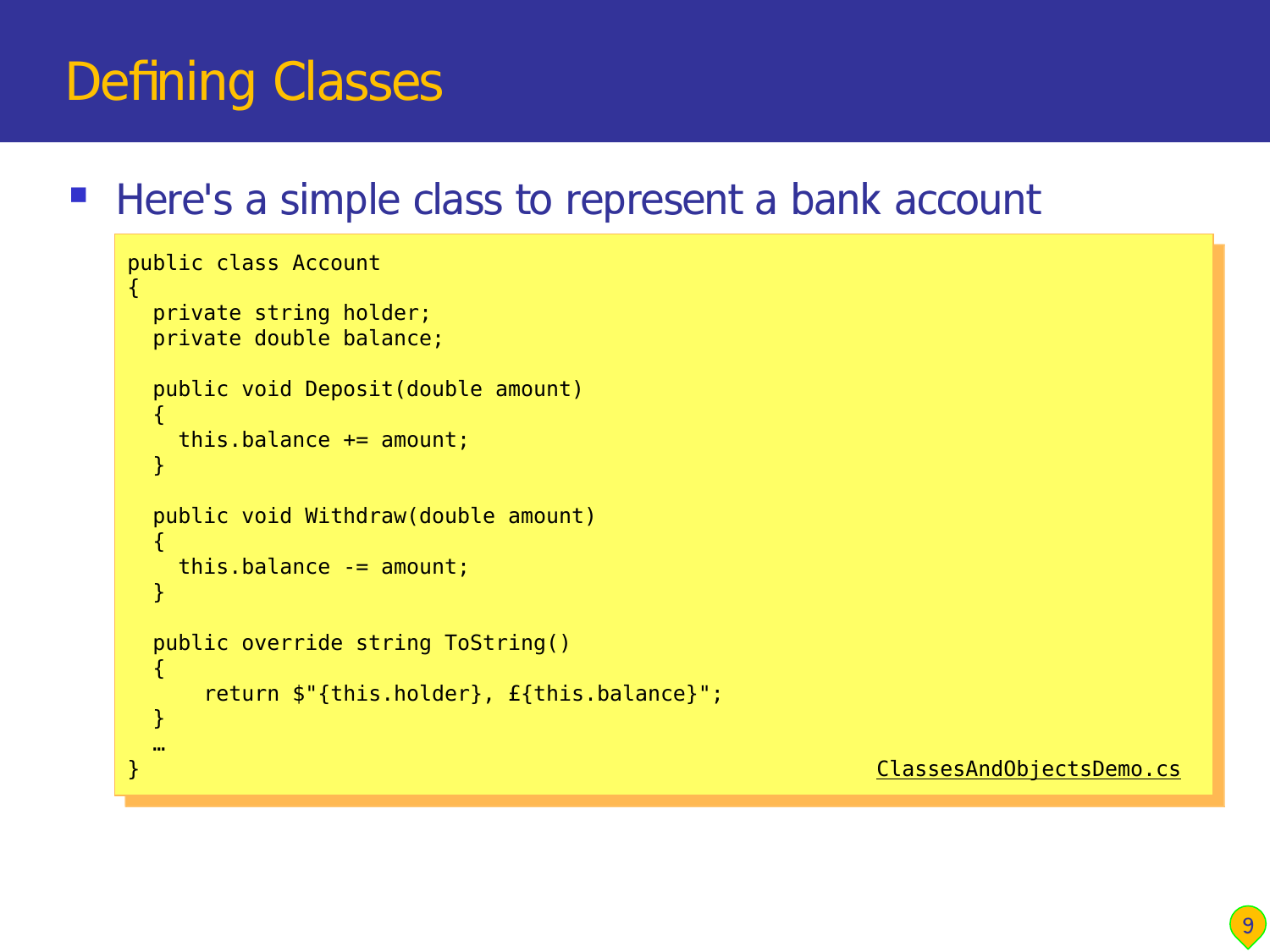

# Defining Classes
Here's a simple class to represent a bank account
public class Account
{
  private string holder;
  private double balance;

  public void Deposit(double amount)
  {
    this.balance += amount;
  }

  public void Withdraw(double amount)
  {
    this.balance -= amount;
  }

  public override string ToString()
  {
      return $"{this.holder}, £{this.balance}";
  }
  …
}                                                          ClassesAndObjectsDemo.cs
9